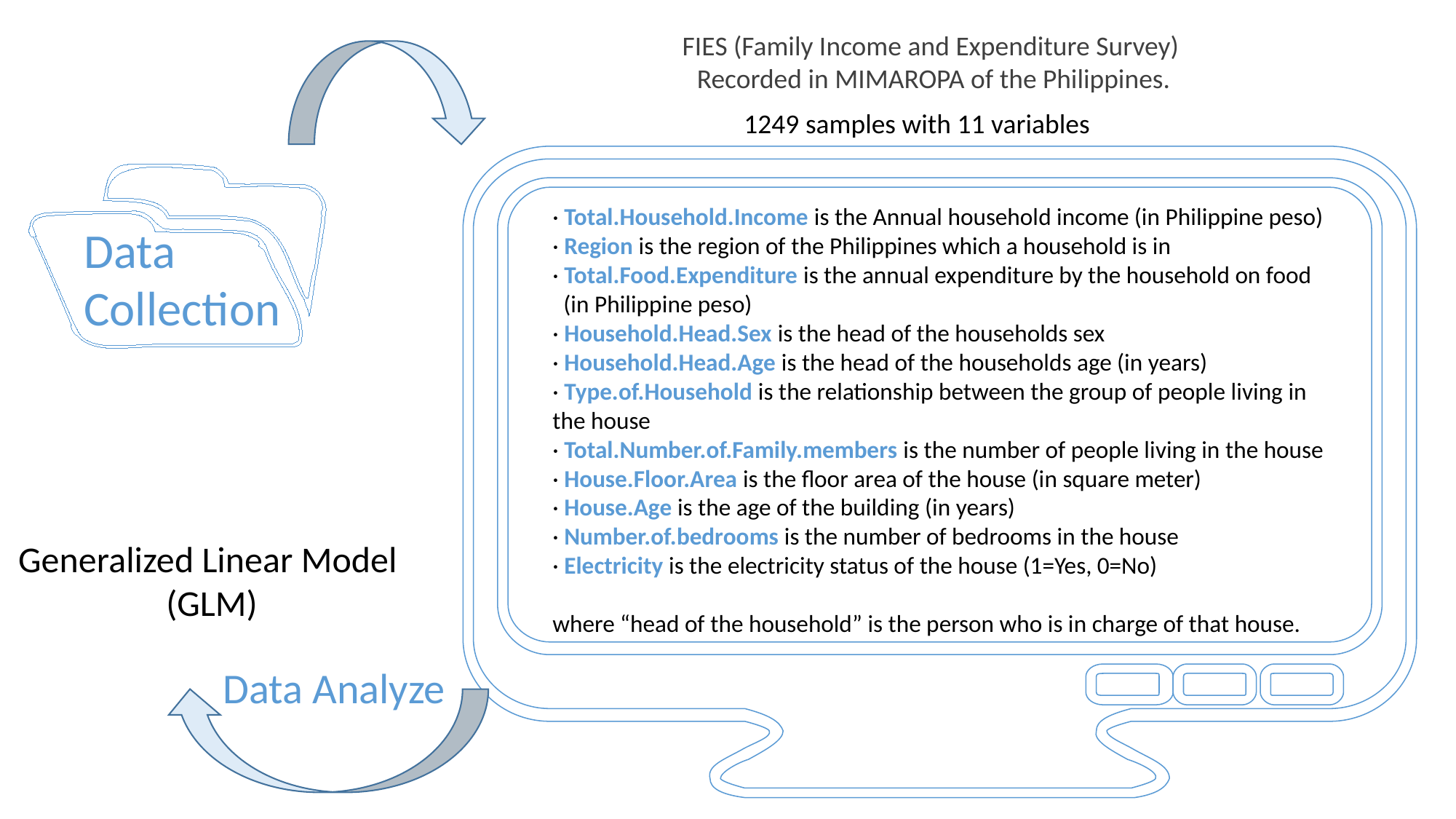

FIES (Family Income and Expenditure Survey)
Recorded in MIMAROPA of the Philippines.

1249 samples with 11 variables

· Total.Household.Income is the Annual household income (in Philippine peso)
· Region is the region of the Philippines which a household is in
· Total.Food.Expenditure is the annual expenditure by the household on food
  (in Philippine peso)
· Household.Head.Sex is the head of the households sex
· Household.Head.Age is the head of the households age (in years)
· Type.of.Household is the relationship between the group of people living in the house
· Total.Number.of.Family.members is the number of people living in the house
· House.Floor.Area is the floor area of the house (in square meter)
· House.Age is the age of the building (in years)
· Number.of.bedrooms is the number of bedrooms in the house
· Electricity is the electricity status of the house (1=Yes, 0=No)

where “head of the household” is the person who is in charge of that house.
Data
Collection
Generalized Linear Model
(GLM)
Data Analyze